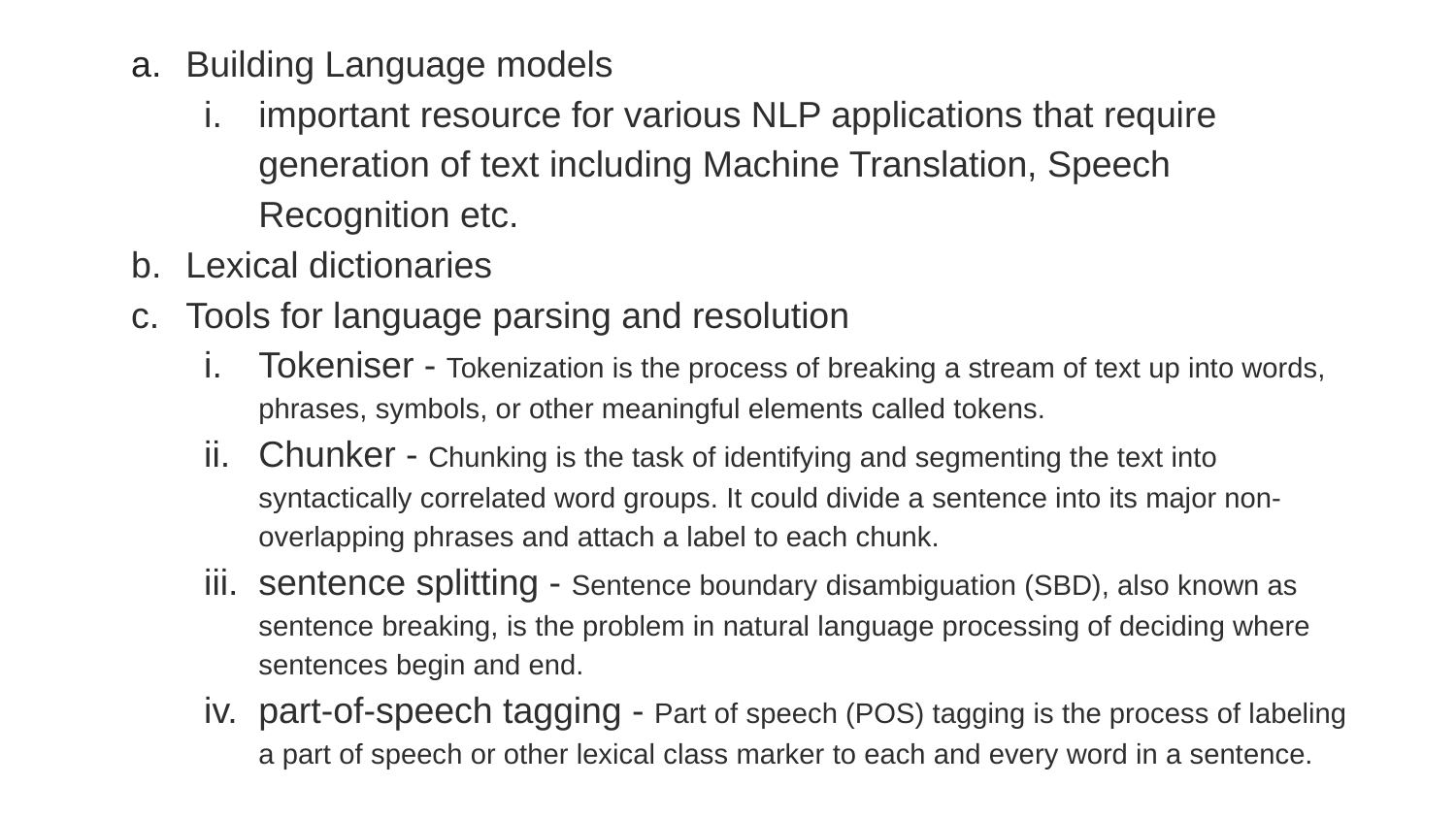

Building Language models
important resource for various NLP applications that require generation of text including Machine Translation, Speech Recognition etc.
Lexical dictionaries
Tools for language parsing and resolution
Tokeniser - Tokenization is the process of breaking a stream of text up into words, phrases, symbols, or other meaningful elements called tokens.
Chunker - Chunking is the task of identifying and segmenting the text into syntactically correlated word groups. It could divide a sentence into its major non-overlapping phrases and attach a label to each chunk.
sentence splitting - Sentence boundary disambiguation (SBD), also known as sentence breaking, is the problem in natural language processing of deciding where sentences begin and end.
part-of-speech tagging - Part of speech (POS) tagging is the process of labeling a part of speech or other lexical class marker to each and every word in a sentence.